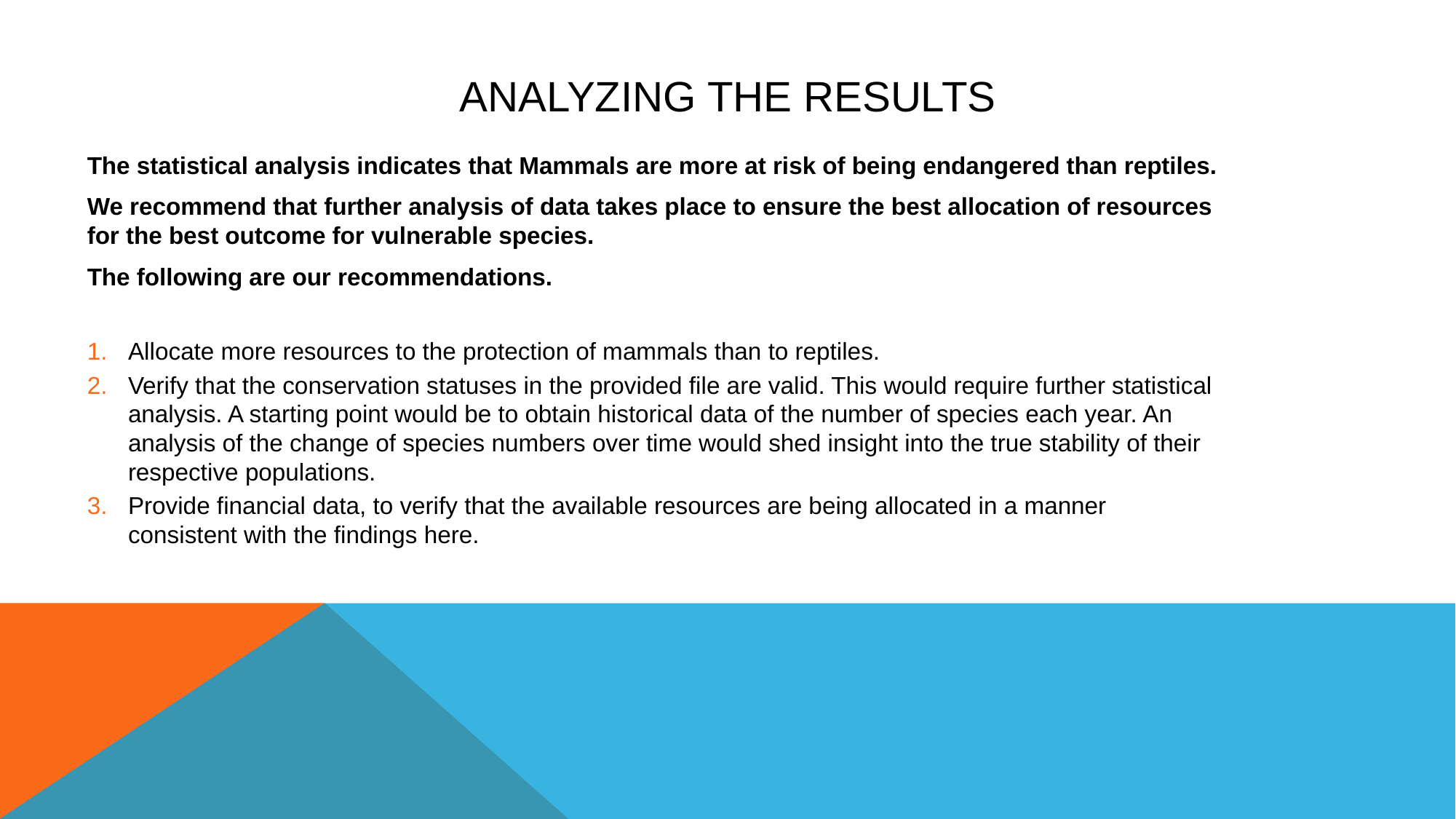

# Analyzing the results
The statistical analysis indicates that Mammals are more at risk of being endangered than reptiles.
We recommend that further analysis of data takes place to ensure the best allocation of resources for the best outcome for vulnerable species.
The following are our recommendations.

Allocate more resources to the protection of mammals than to reptiles.
Verify that the conservation statuses in the provided file are valid. This would require further statistical analysis. A starting point would be to obtain historical data of the number of species each year. An analysis of the change of species numbers over time would shed insight into the true stability of their respective populations.
Provide financial data, to verify that the available resources are being allocated in a manner consistent with the findings here.